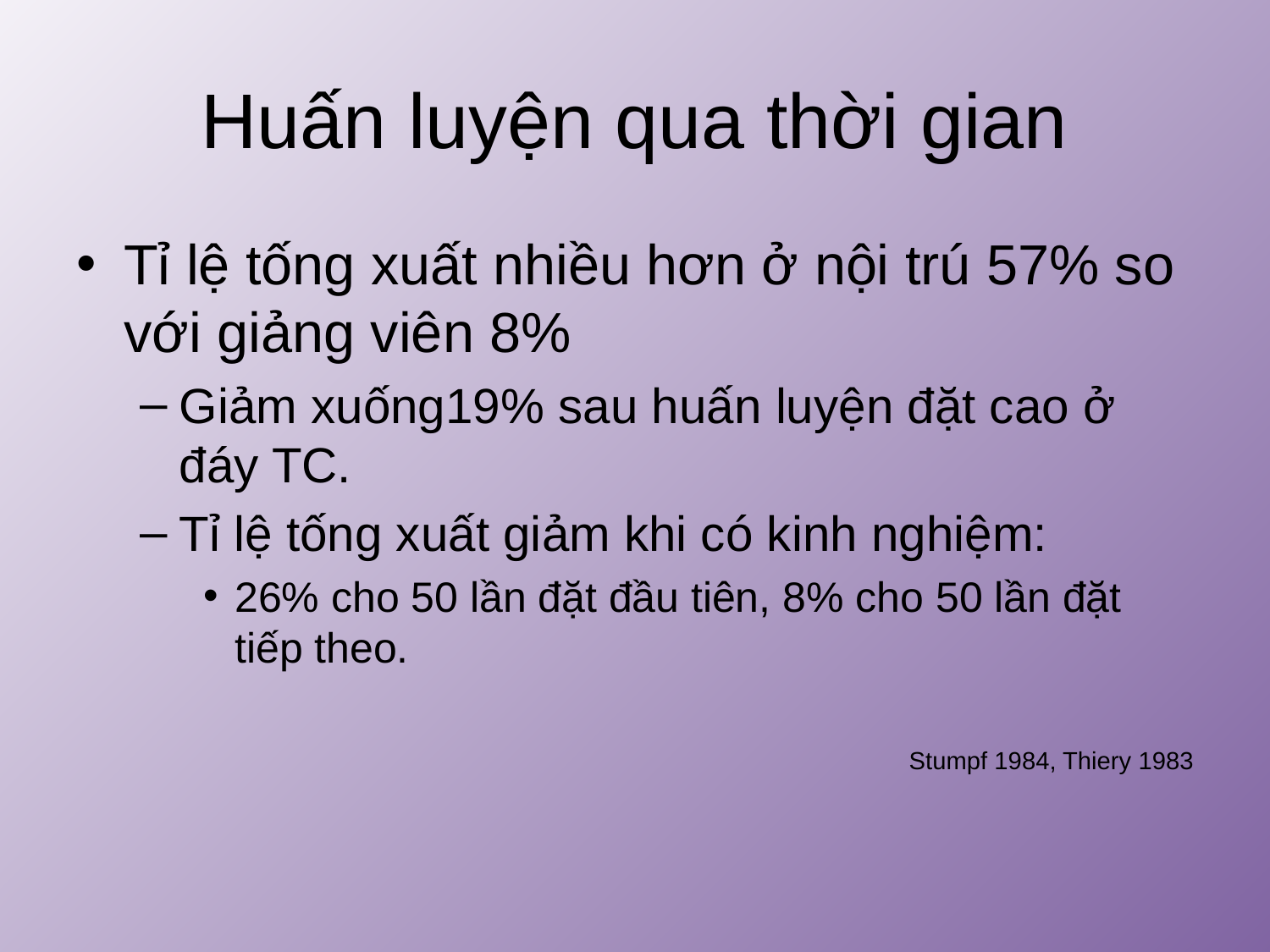

# Huấn luyện qua thời gian
Tỉ lệ tống xuất nhiều hơn ở nội trú 57% so với giảng viên 8%
Giảm xuống19% sau huấn luyện đặt cao ở đáy TC.
Tỉ lệ tống xuất giảm khi có kinh nghiệm:
26% cho 50 lần đặt đầu tiên, 8% cho 50 lần đặt tiếp theo.

Stumpf 1984, Thiery 1983